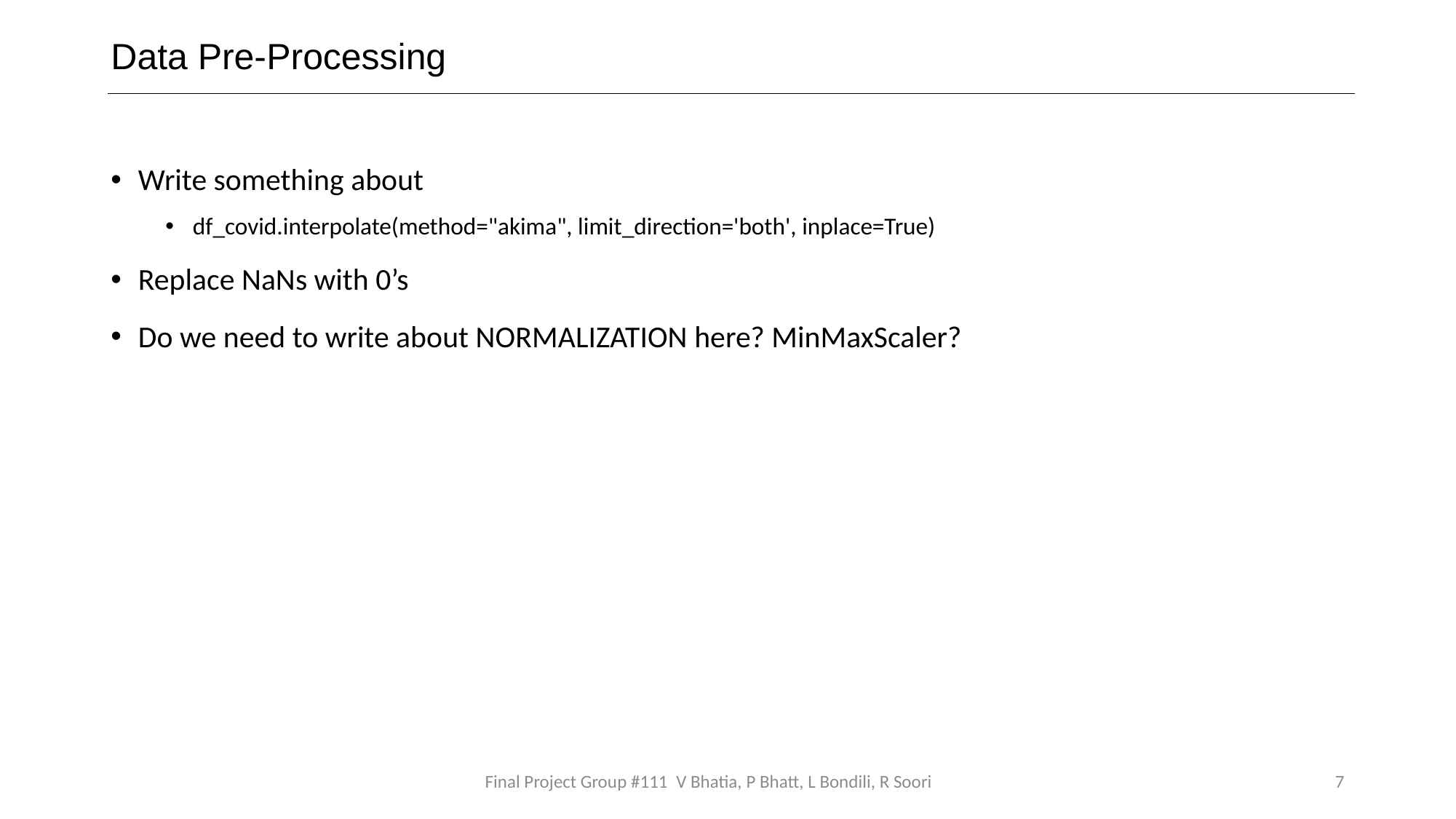

# Data Pre-Processing

Write something about
df_covid.interpolate(method="akima", limit_direction='both', inplace=True)
Replace NaNs with 0’s
Do we need to write about NORMALIZATION here? MinMaxScaler?

Final Project Group #111  V Bhatia, P Bhatt, L Bondili, R Soori
7